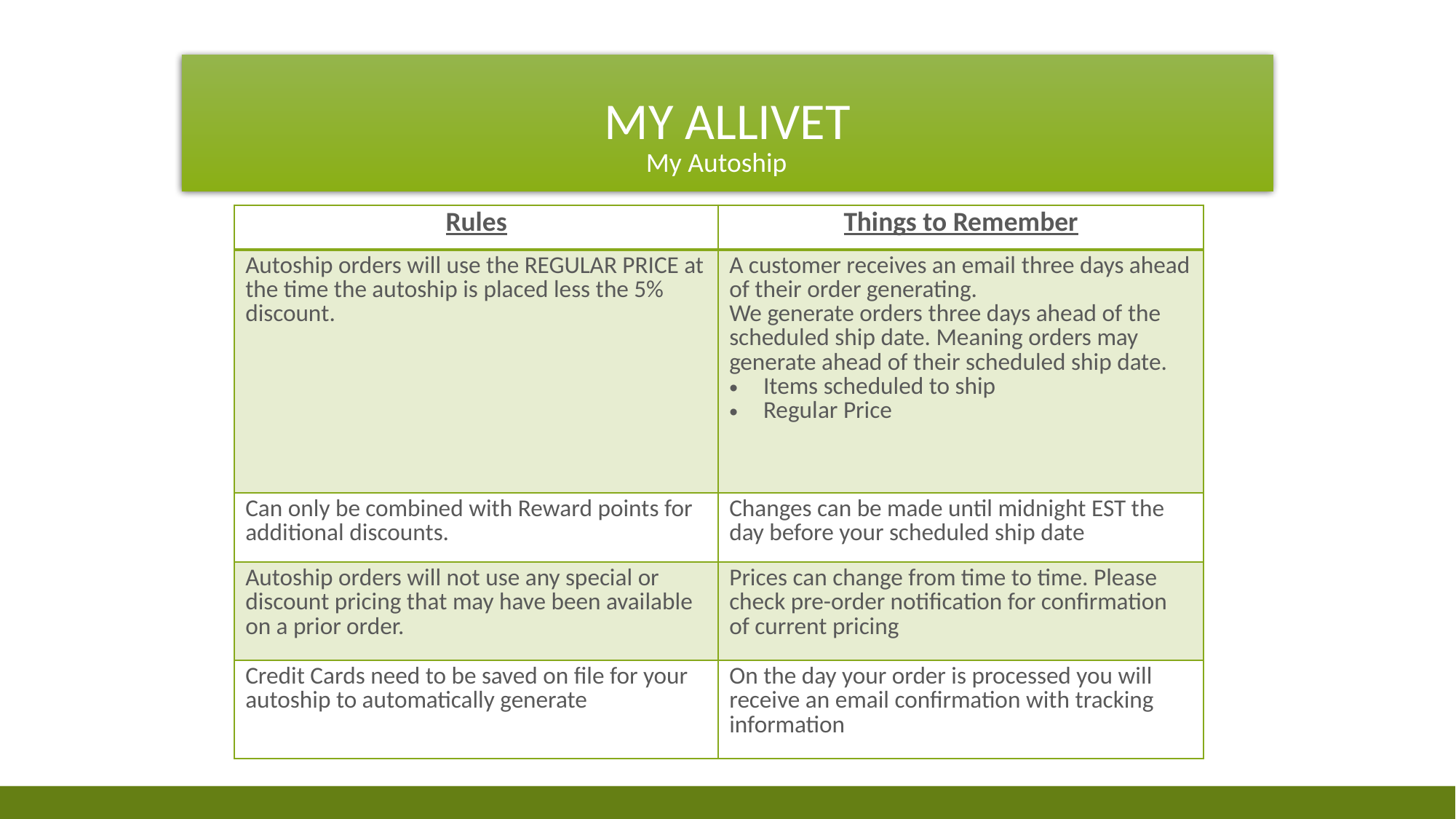

# My Allivet
My Autoship
| Rules | Things to Remember |
| --- | --- |
| Autoship orders will use the REGULAR PRICE at the time the autoship is placed less the 5% discount. | A customer receives an email three days ahead of their order generating. We generate orders three days ahead of the scheduled ship date. Meaning orders may generate ahead of their scheduled ship date. Items scheduled to ship Regular Price |
| Can only be combined with Reward points for additional discounts. | Changes can be made until midnight EST the day before your scheduled ship date |
| Autoship orders will not use any special or discount pricing that may have been available on a prior order. | Prices can change from time to time. Please check pre-order notification for confirmation of current pricing |
| Credit Cards need to be saved on file for your autoship to automatically generate | On the day your order is processed you will receive an email confirmation with tracking information |